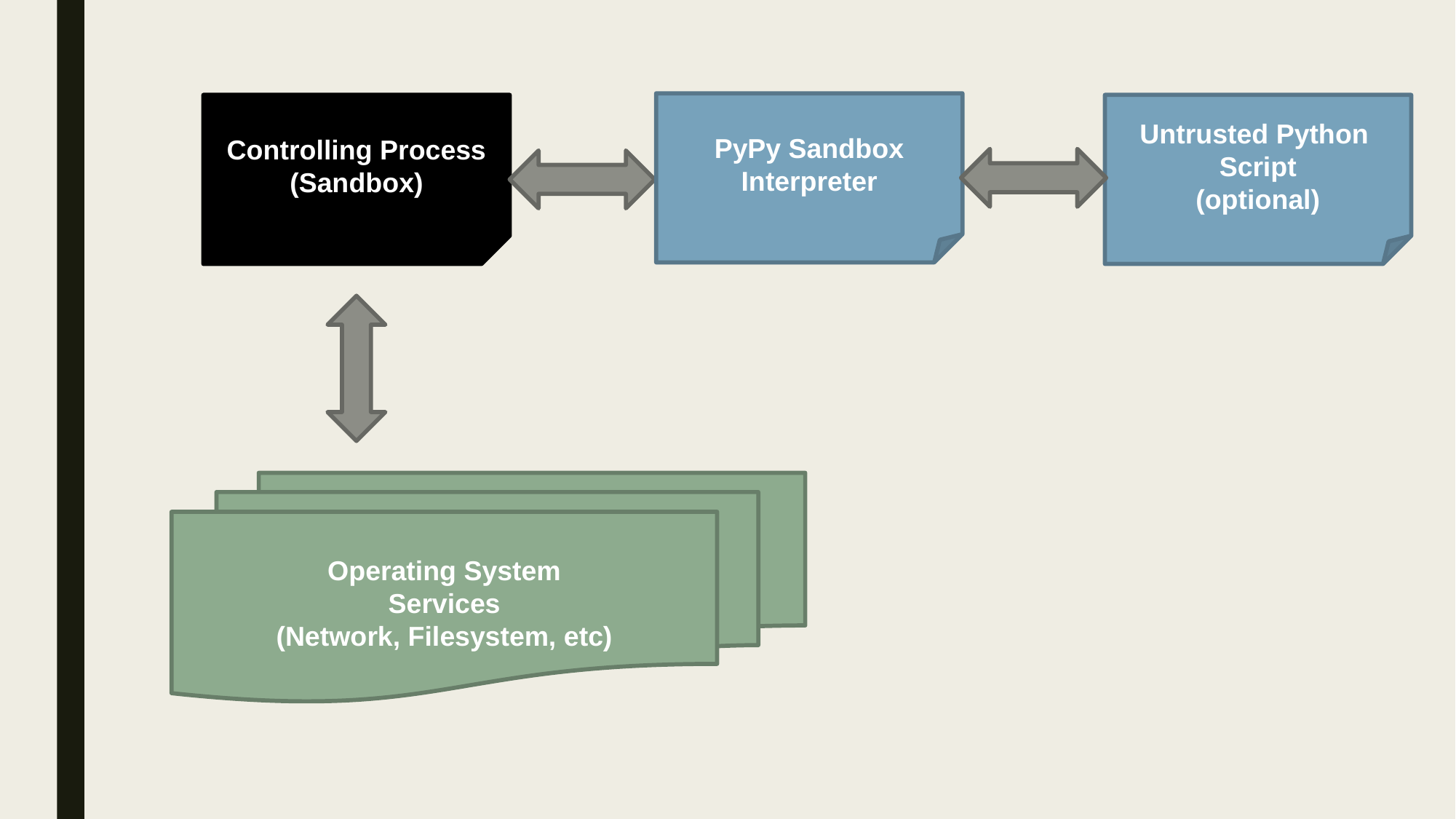

PyPy Sandbox Interpreter
Controlling Process (Sandbox)
Untrusted Python
Script
(optional)

Operating System
Services
(Network, Filesystem, etc)